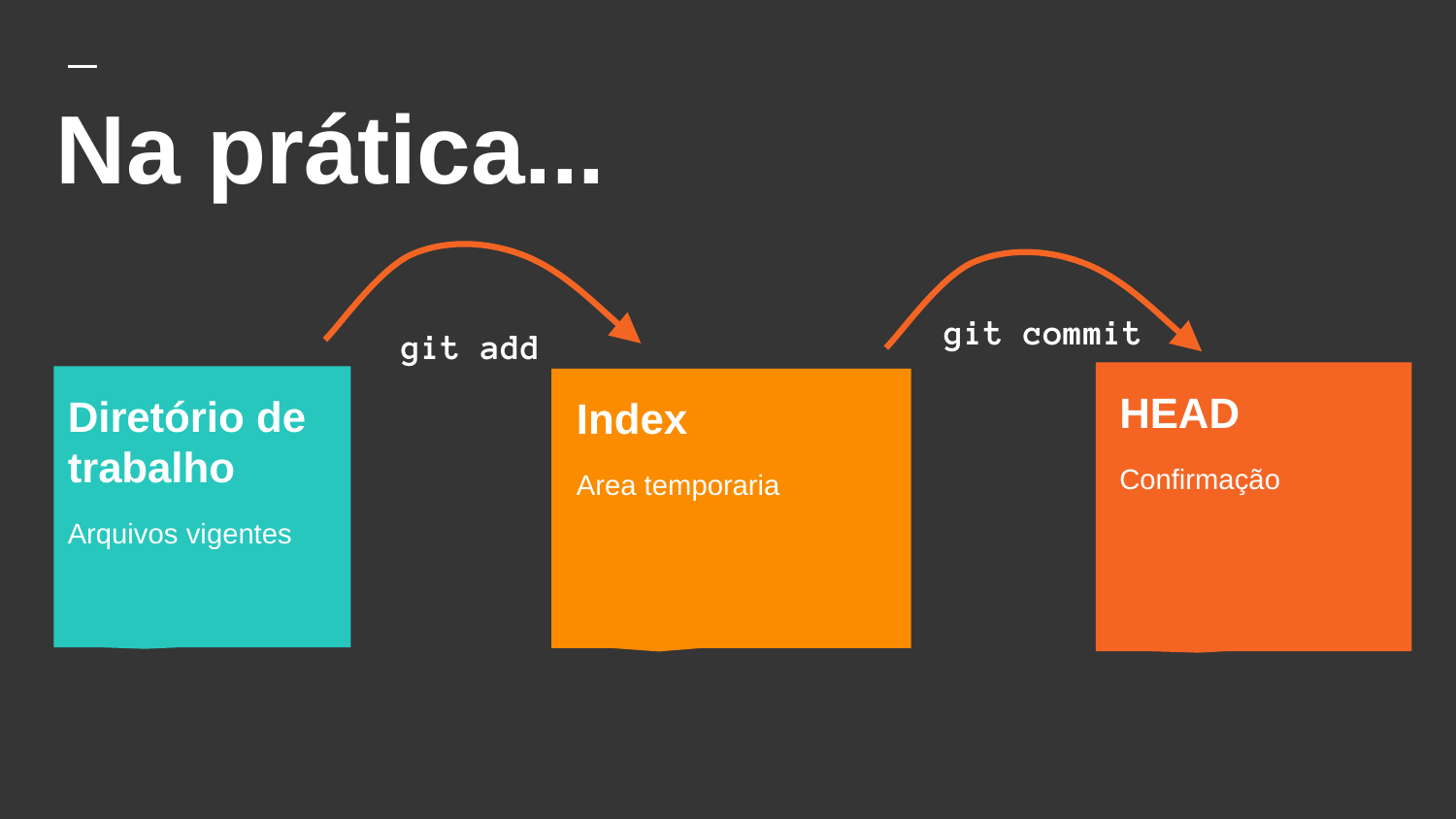

# Na prática...

git commit
git add

HEAD
Confirmação
Diretório de trabalho
Arquivos vigentes
Index
Area temporaria